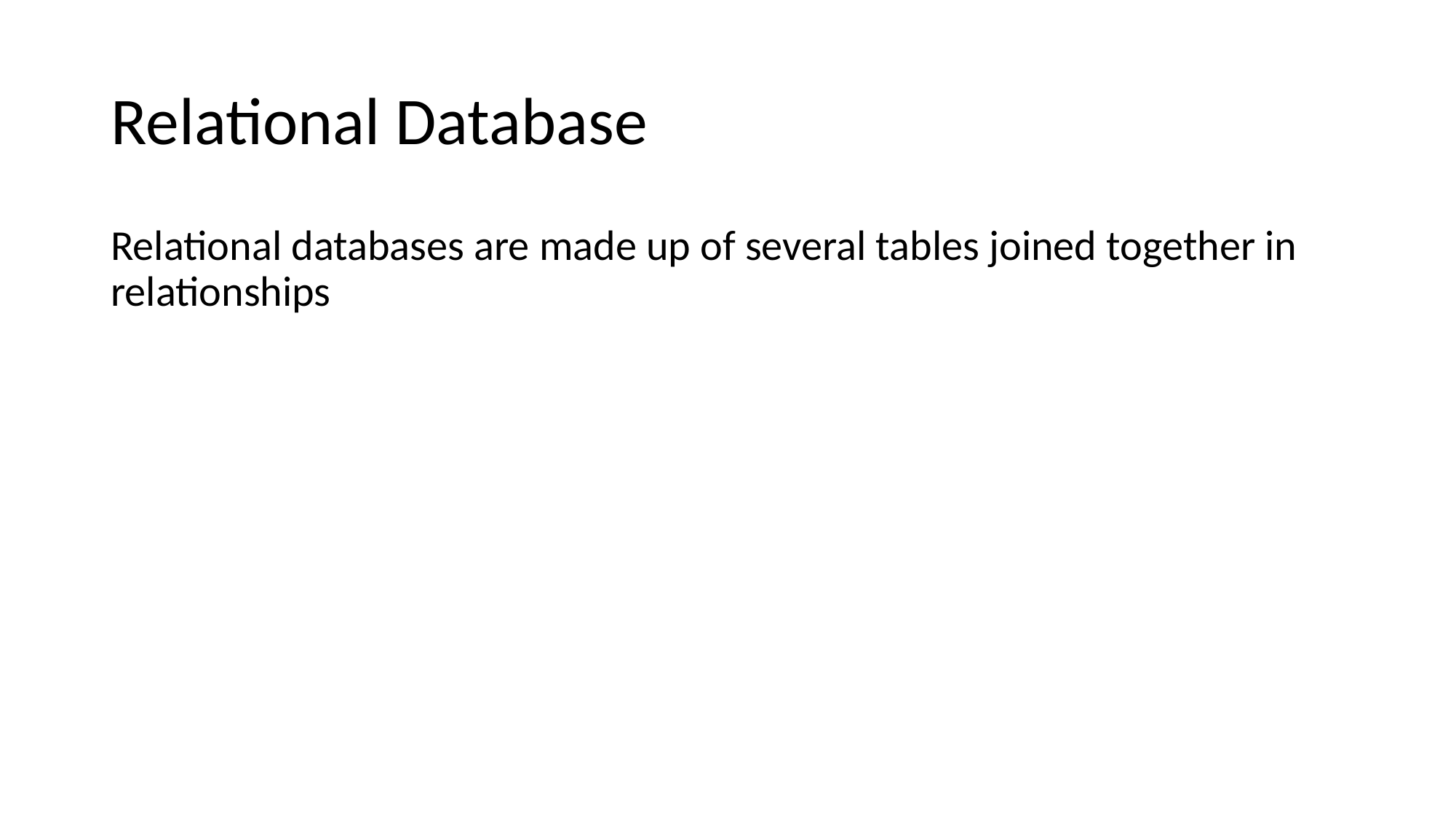

# Relational Database
Relational databases are made up of several tables joined together in relationships